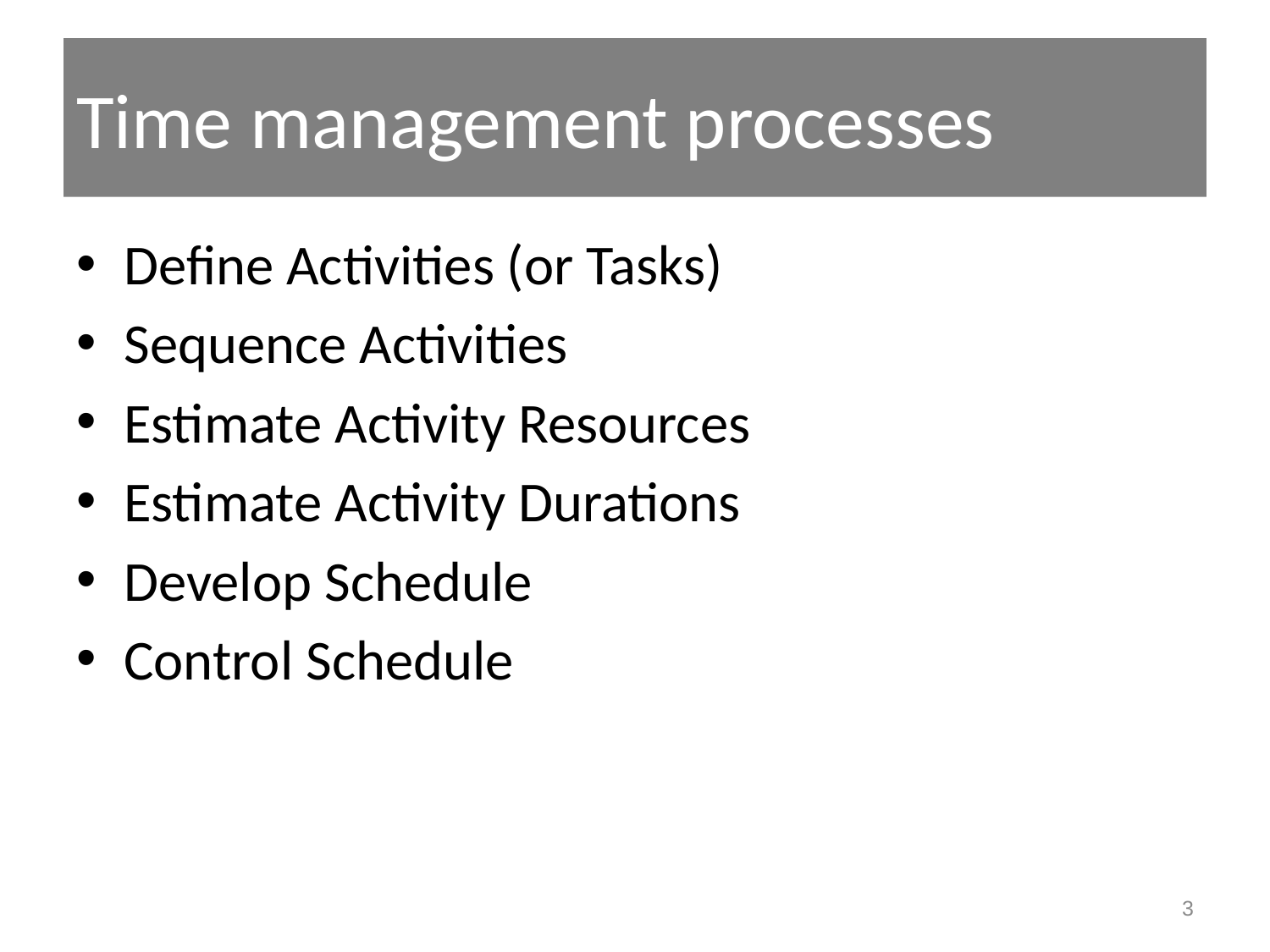

# Time management processes
Define Activities (or Tasks)
Sequence Activities
Estimate Activity Resources
Estimate Activity Durations
Develop Schedule
Control Schedule

3